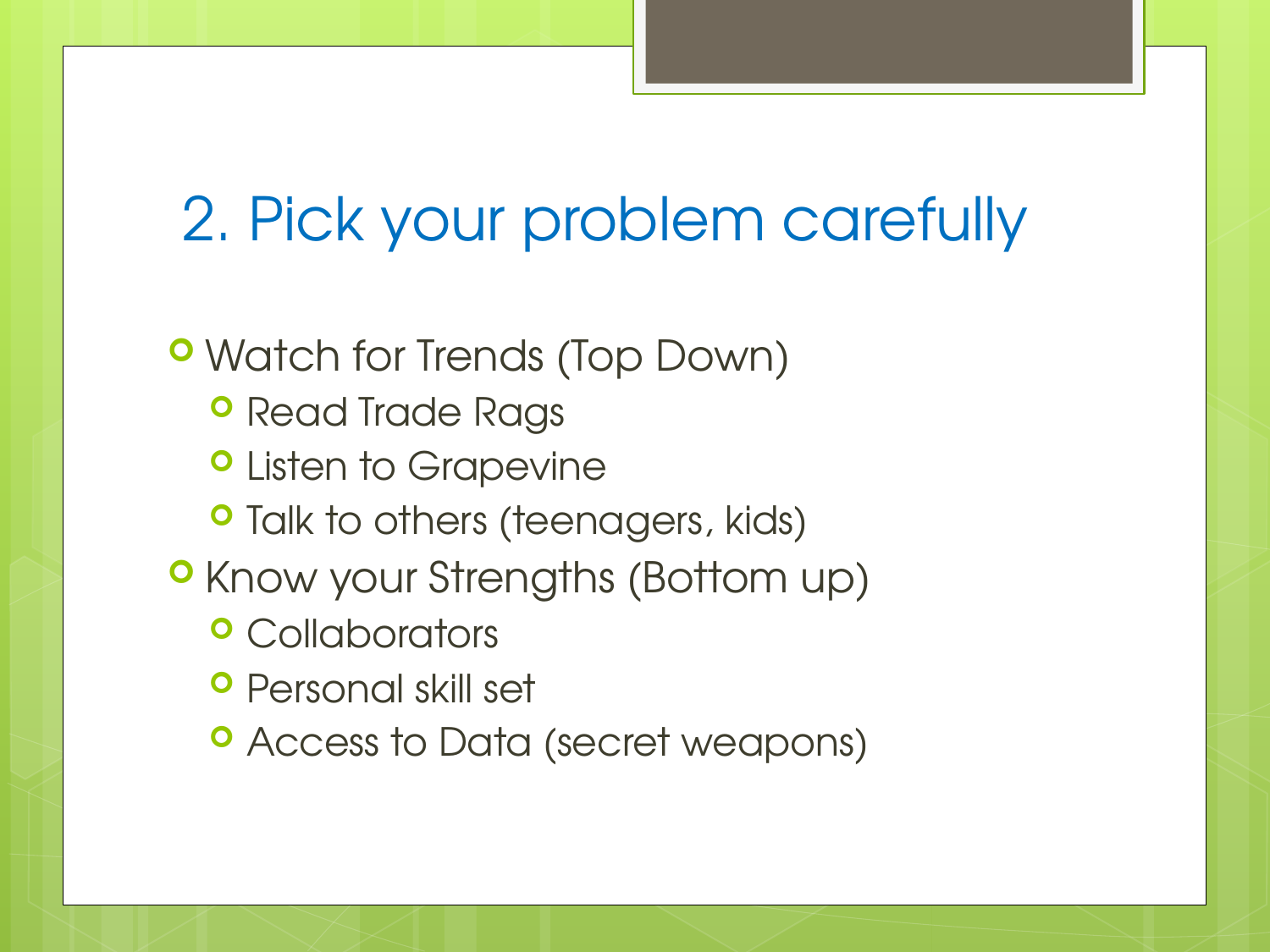

# 2. Pick your problem carefully
Watch for Trends (Top Down)
Read Trade Rags
Listen to Grapevine
Talk to others (teenagers, kids)
Know your Strengths (Bottom up)
Collaborators
Personal skill set
Access to Data (secret weapons)